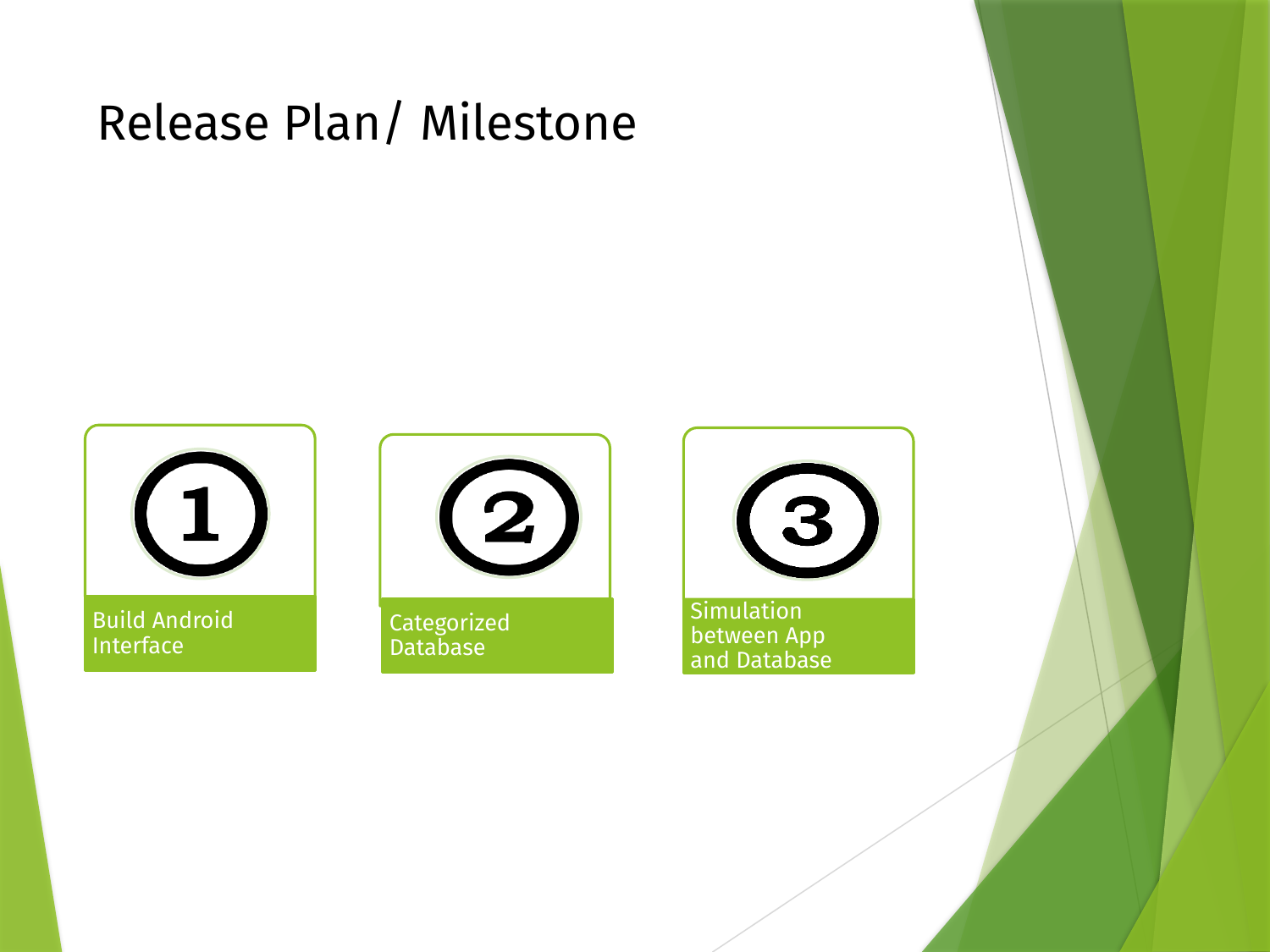

# Release Plan/ Milestone
Build Android Interface
Categorized Database
Simulation between App and Database